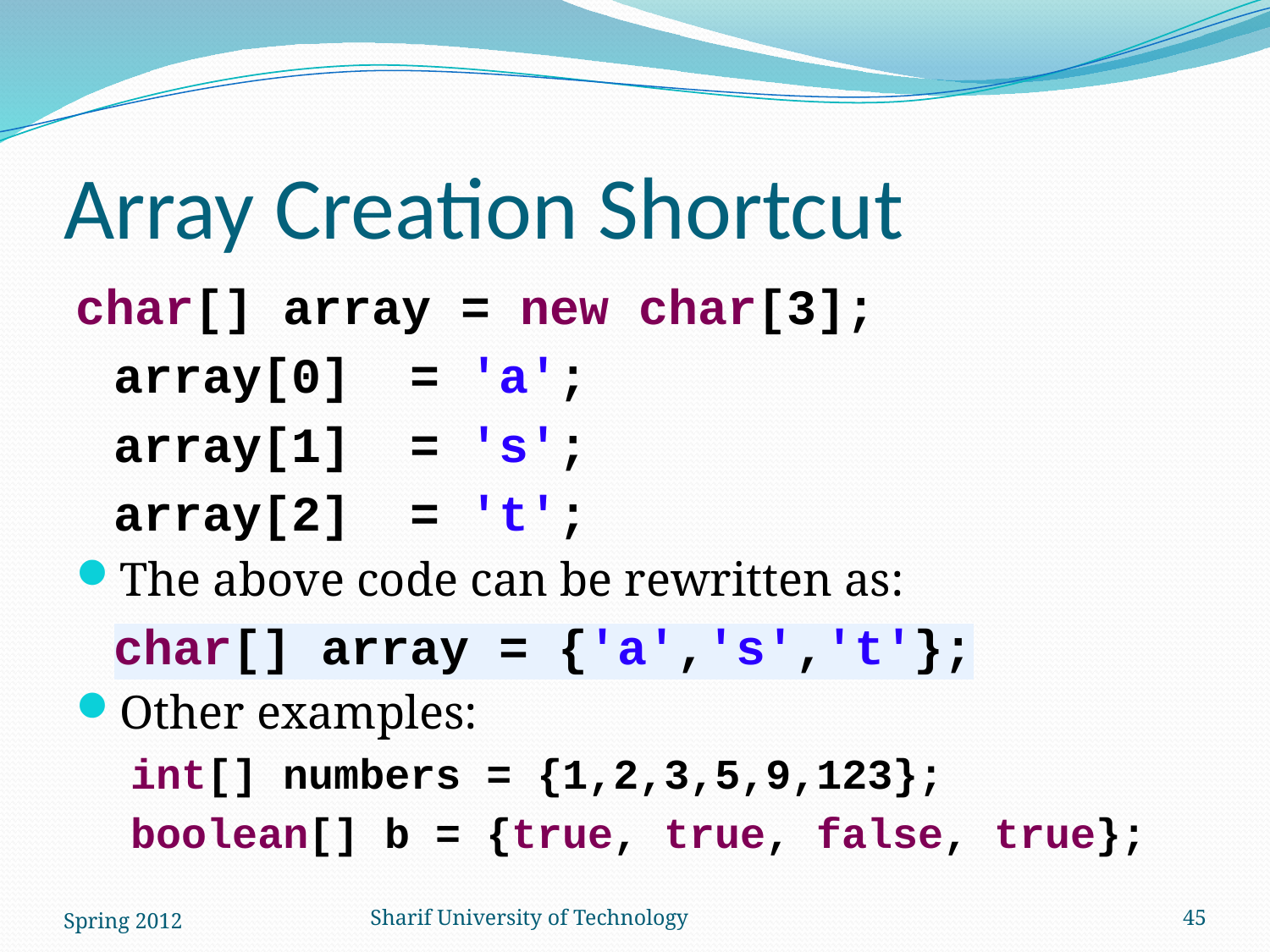

# Array Creation Shortcut
char[] array = new char[3];
	array[0]  = 'a';
	array[1]  = 's';
	array[2]  = 't';
The above code can be rewritten as:
	char[] array = {'a','s','t'};
Other examples:
int[] numbers = {1,2,3,5,9,123};
boolean[] b = {true, true, false, true};

Spring 2012
Sharif University of Technology
45